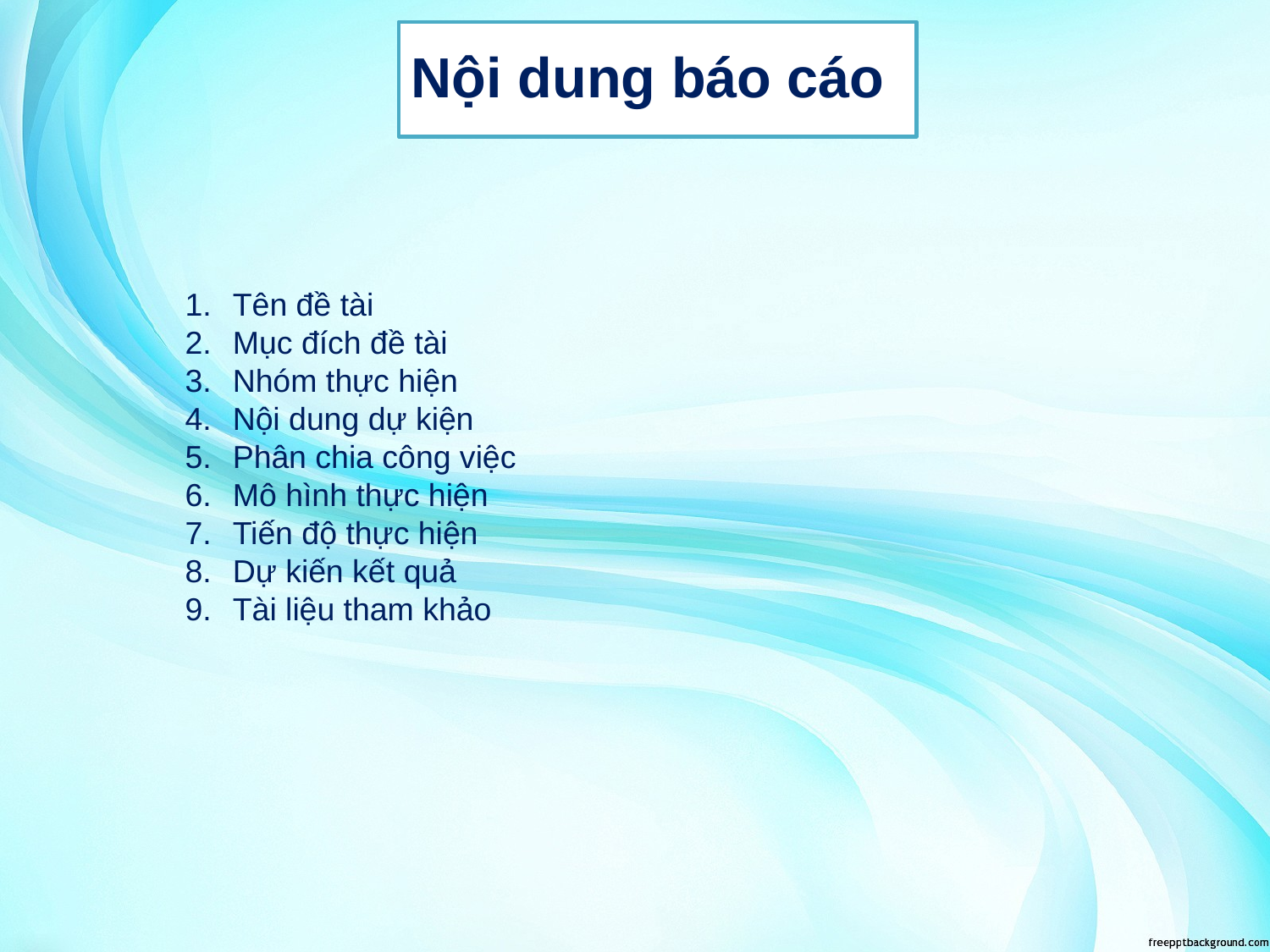

Nội dung báo cáo
Tên đề tài
Mục đích đề tài
Nhóm thực hiện
Nội dung dự kiện
Phân chia công việc
Mô hình thực hiện
Tiến độ thực hiện
Dự kiến kết quả
Tài liệu tham khảo